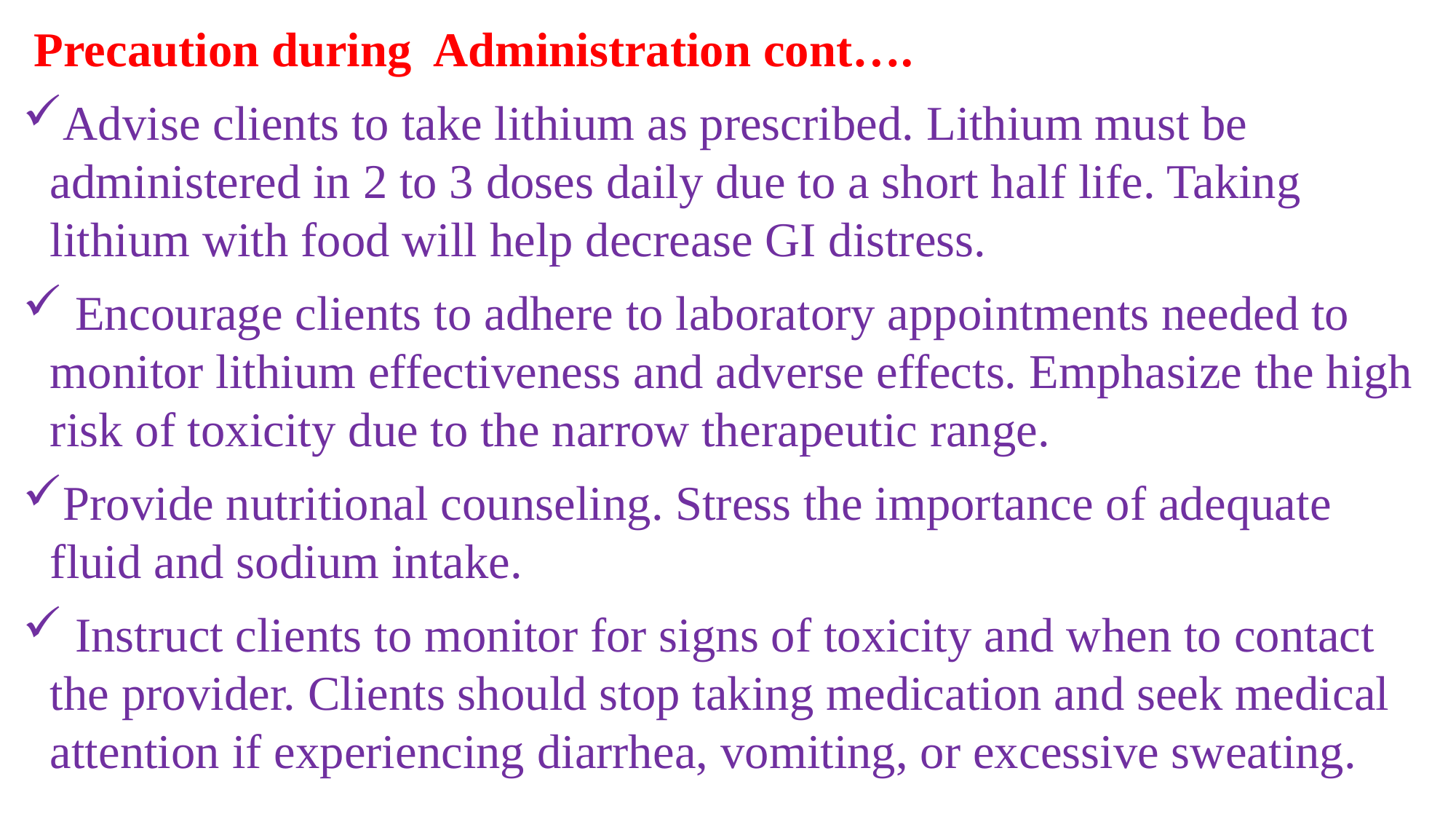

Precaution during  Administration cont….
Advise clients to take lithium as prescribed. Lithium must be administered in 2 to 3 doses daily due to a short half life. Taking lithium with food will help decrease GI distress.
 Encourage clients to adhere to laboratory appointments needed to monitor lithium effectiveness and adverse effects. Emphasize the high risk of toxicity due to the narrow therapeutic range.
Provide nutritional counseling. Stress the importance of adequate fluid and sodium intake.
 Instruct clients to monitor for signs of toxicity and when to contact the provider. Clients should stop taking medication and seek medical attention if experiencing diarrhea, vomiting, or excessive sweating.